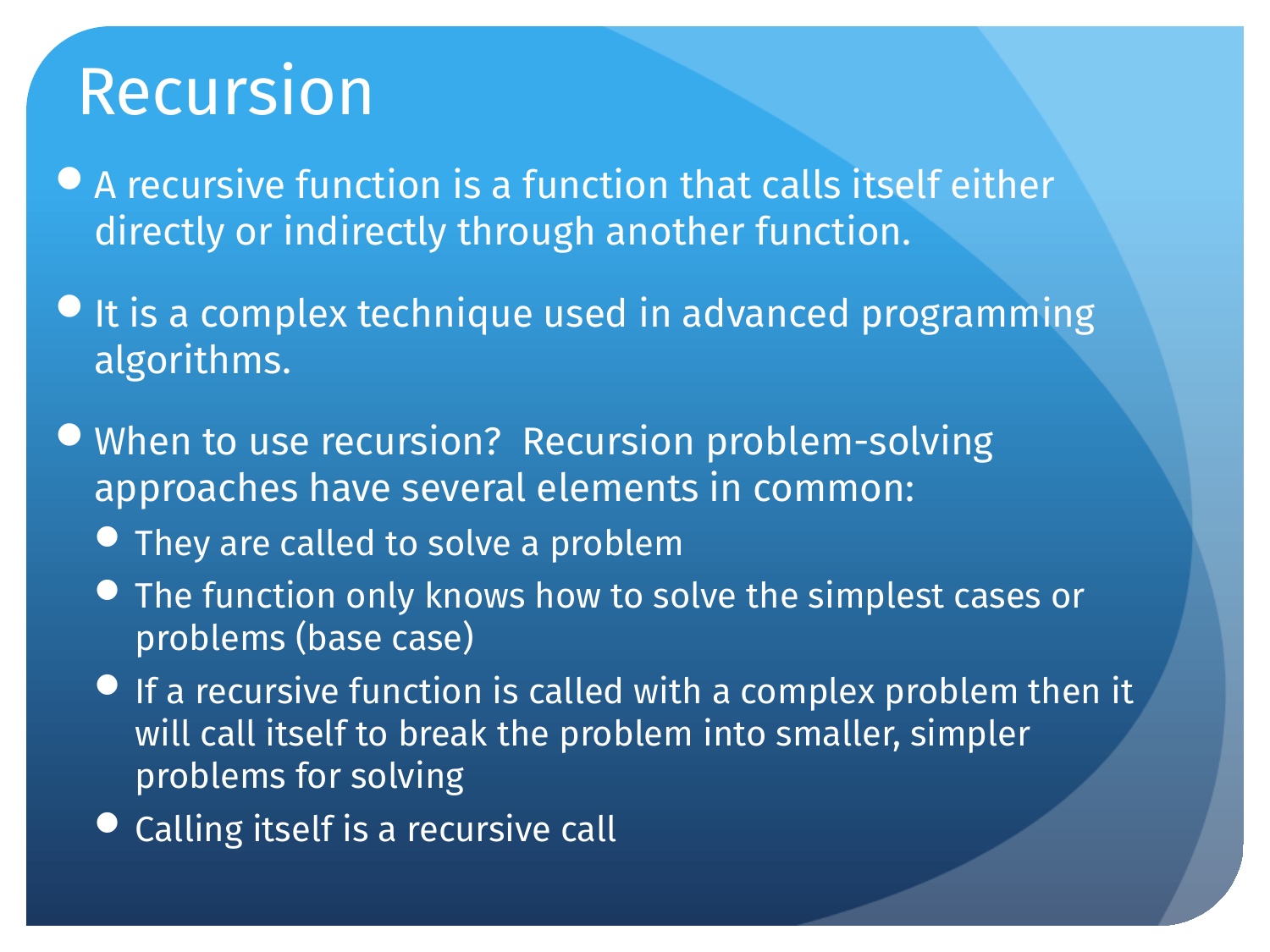

# Recursion
A recursive function is a function that calls itself either directly or indirectly through another function.
It is a complex technique used in advanced programming algorithms.
When to use recursion?  Recursion problem-solving approaches have several elements in common:
They are called to solve a problem
The function only knows how to solve the simplest cases or problems (base case)
If a recursive function is called with a complex problem then it will call itself to break the problem into smaller, simpler problems for solving
Calling itself is a recursive call